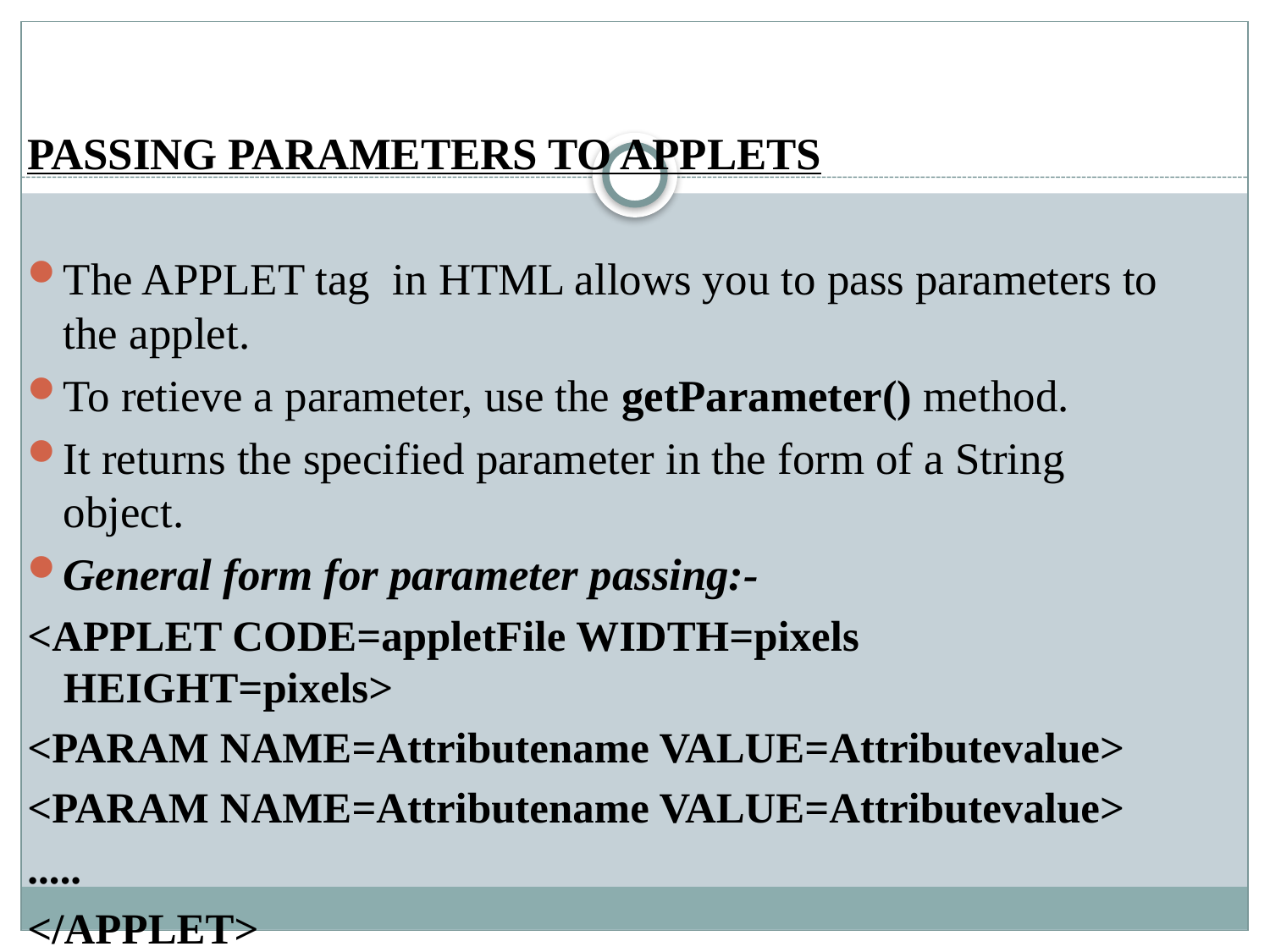

PASSING PARAMETERS TO APPLETS

The APPLET tag  in HTML allows you to pass parameters to the applet.
To retieve a parameter, use the getParameter() method.
It returns the specified parameter in the form of a String object.
General form for parameter passing:-
<APPLET CODE=appletFile WIDTH=pixels HEIGHT=pixels>
<PARAM NAME=Attributename VALUE=Attributevalue>
<PARAM NAME=Attributename VALUE=Attributevalue>
.....
</APPLET>